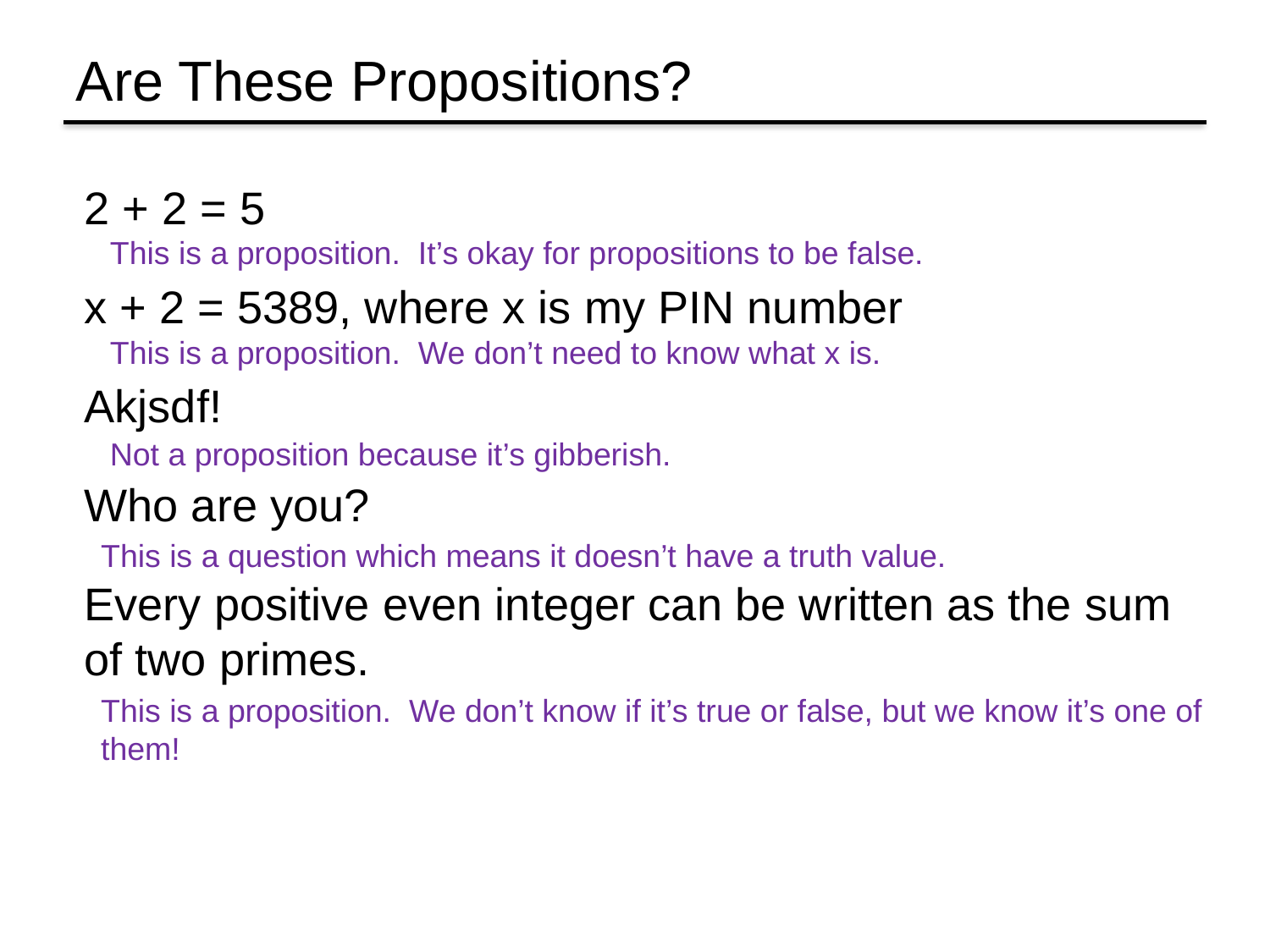

# Are These Propositions?
2 + 2 = 5
x + 2 = 5389, where x is my PIN number
Akjsdf!
Who are you?
Every positive even integer can be written as the sum of two primes.
This is a proposition.  It’s okay for propositions to be false.
This is a proposition.  We don’t need to know what x is.
Not a proposition because it’s gibberish.
This is a question which means it doesn’t have a truth value.
This is a proposition.  We don’t know if it’s true or false, but we know it’s one of them!